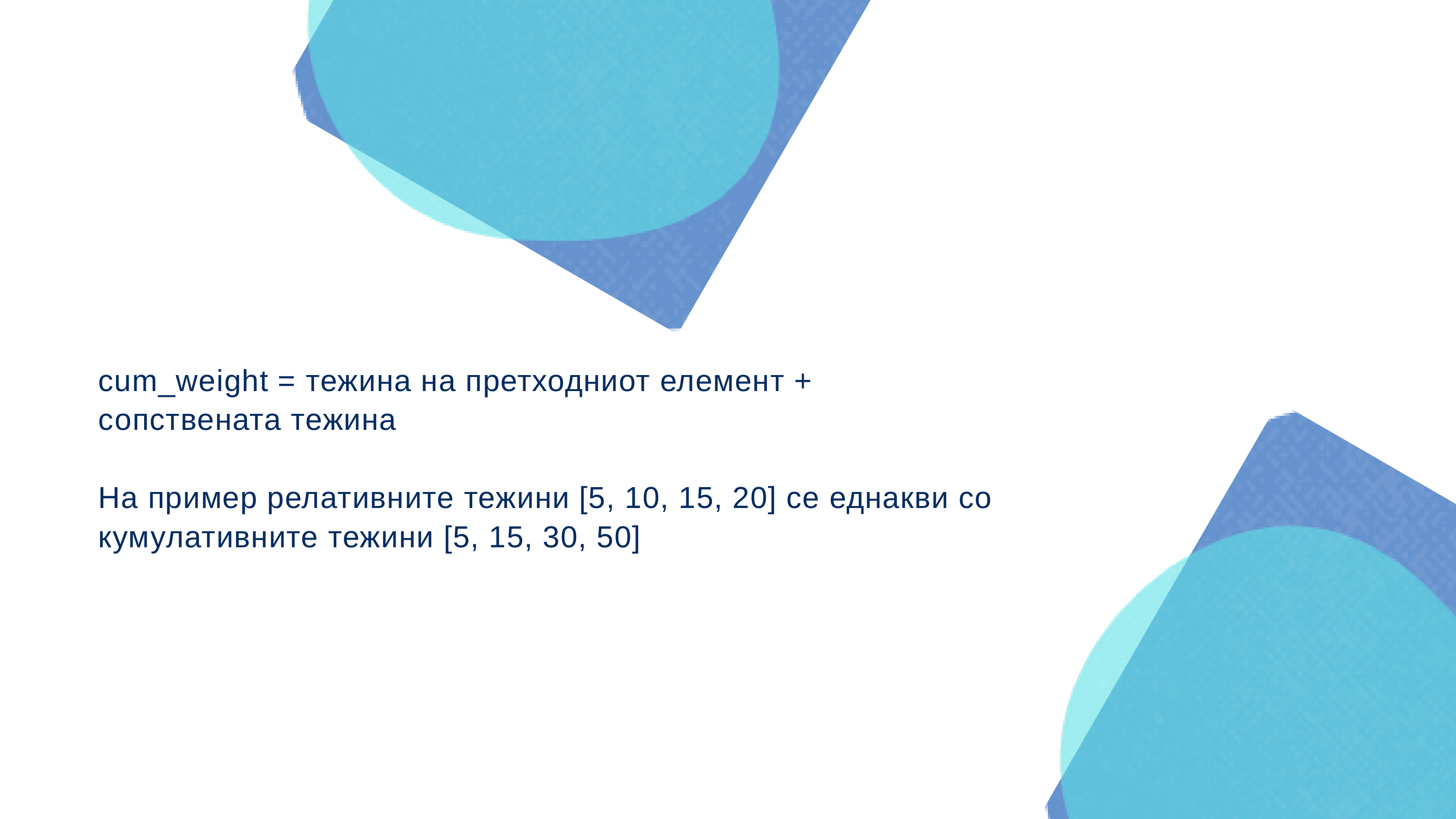

cum_weight = тежина на претходниот елемент + сопствената тежина

На пример релативните тежини [5, 10, 15, 20] се еднакви со кумулативните тежини [5, 15, 30, 50]